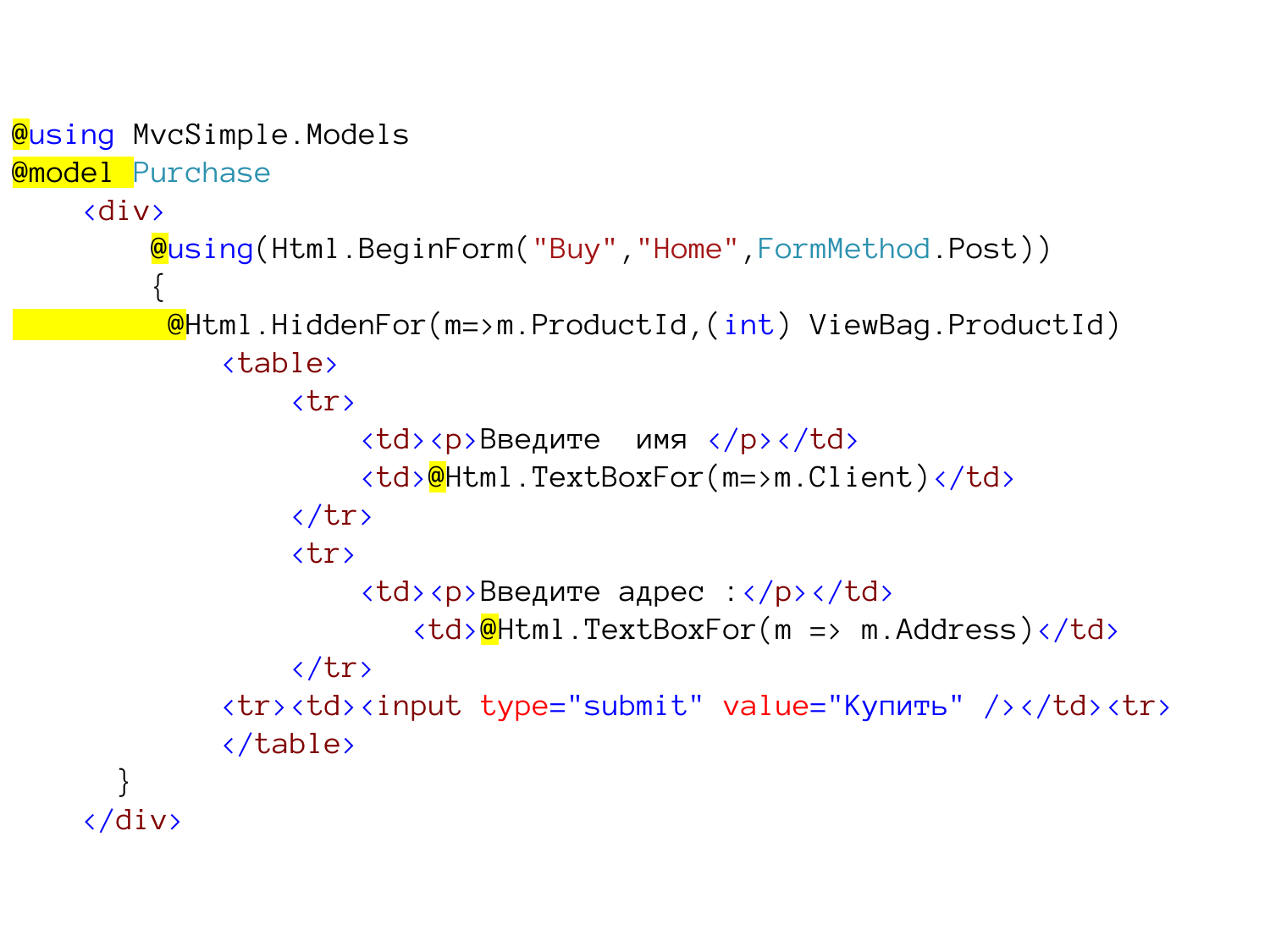

@using MvcSimple.Models
@model Purchase
    <div>
        @using(Html.BeginForm("Buy","Home",FormMethod.Post))
        {
         @Html.HiddenFor(m=>m.ProductId,(int) ViewBag.ProductId)
            <table>
                <tr>
                    <td><p>Введите  имя </p></td>
                    <td>@Html.TextBoxFor(m=>m.Client)</td>
                </tr>
                <tr>
                    <td><p>Введите адрес :</p></td>
                       <td>@Html.TextBoxFor(m => m.Address)</td>
                </tr>
            <tr><td><input type="submit" value="Купить" /></td><tr>
            </table>
      }
    </div>